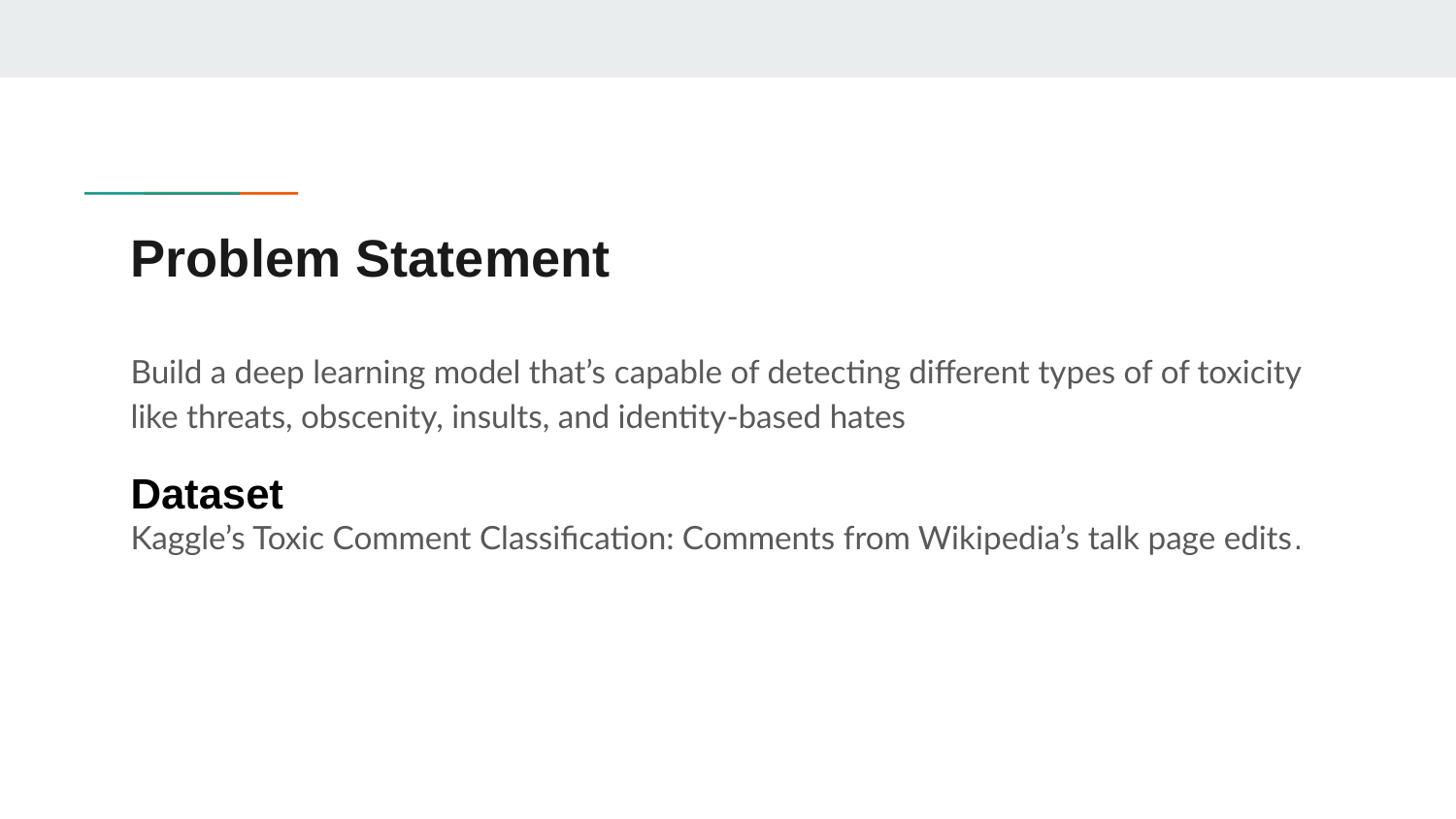

# Problem Statement
Build a deep learning model that’s capable of detecting different types of of toxicity like threats, obscenity, insults, and identity-based hates
Dataset
Kaggle’s Toxic Comment Classification: Comments from Wikipedia’s talk page edits.